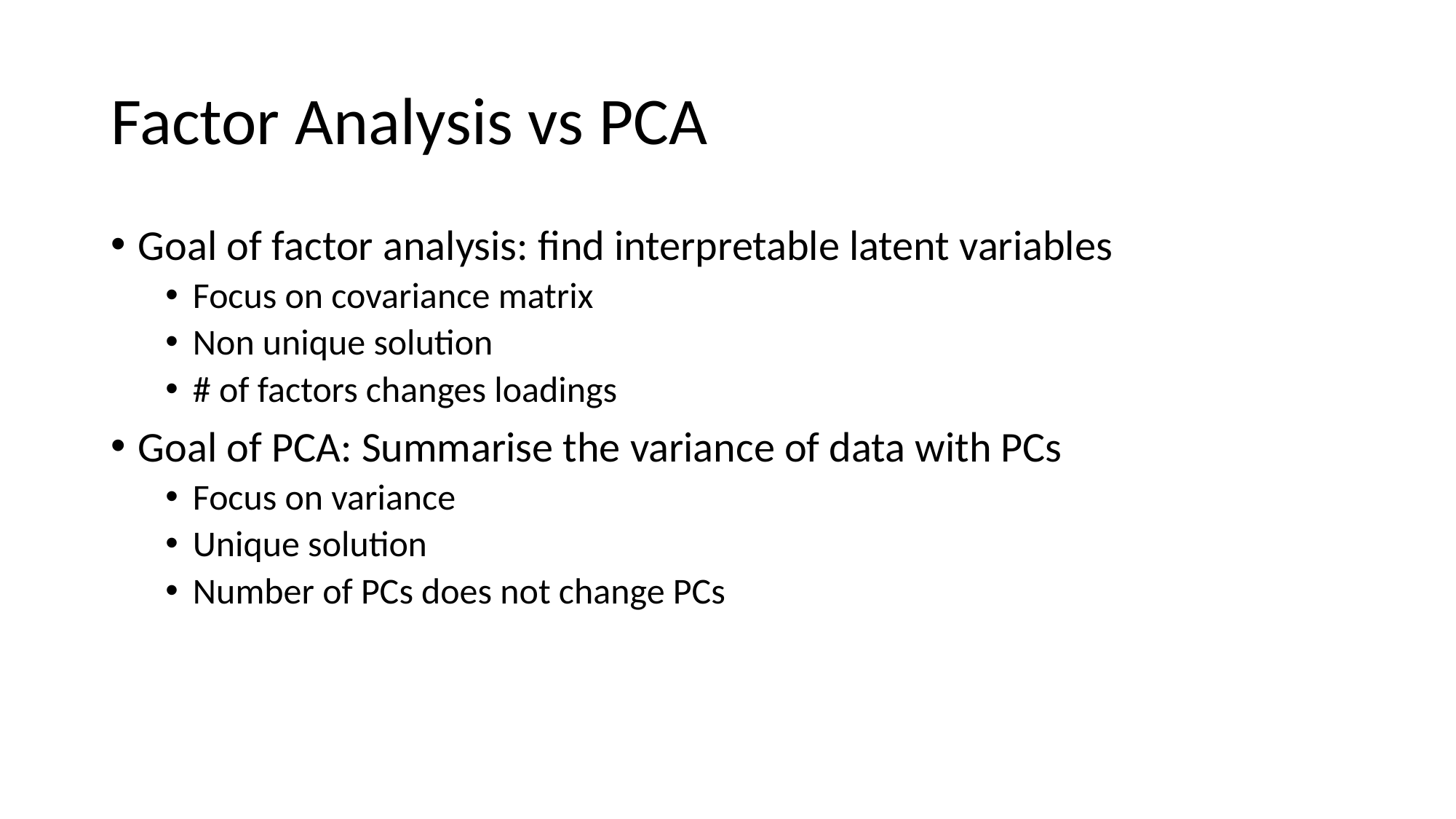

# Factor Analysis vs PCA
Goal of factor analysis: find interpretable latent variables
Focus on covariance matrix
Non unique solution
# of factors changes loadings
Goal of PCA: Summarise the variance of data with PCs
Focus on variance
Unique solution
Number of PCs does not change PCs